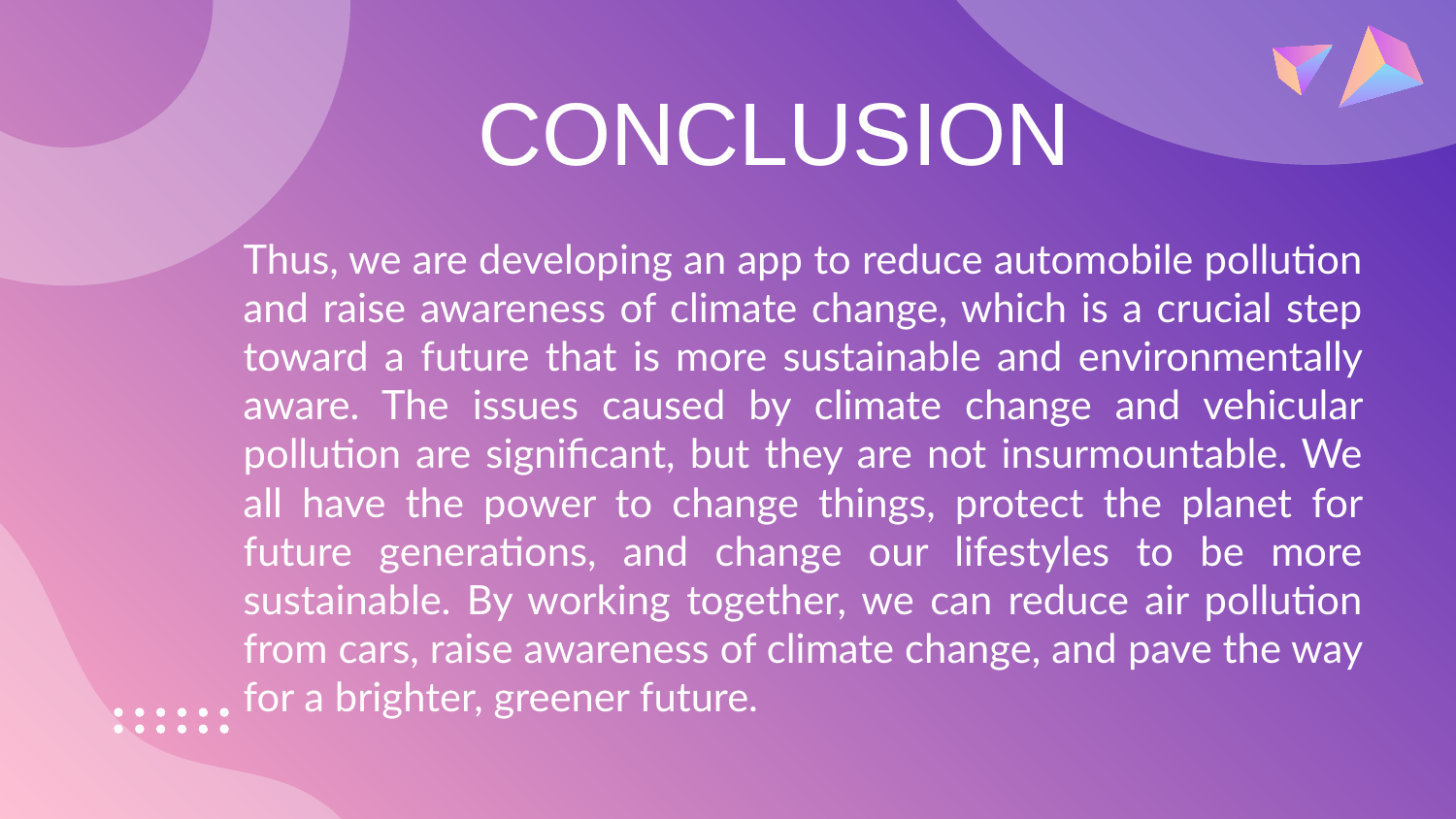

CONCLUSION

Thus, we are developing an app to reduce automobile pollution and raise awareness of climate change, which is a crucial step toward a future that is more sustainable and environmentally aware. The issues caused by climate change and vehicular pollution are significant, but they are not insurmountable. We all have the power to change things, protect the planet for future generations, and change our lifestyles to be more sustainable. By working together, we can reduce air pollution from cars, raise awareness of climate change, and pave the way for a brighter, greener future.